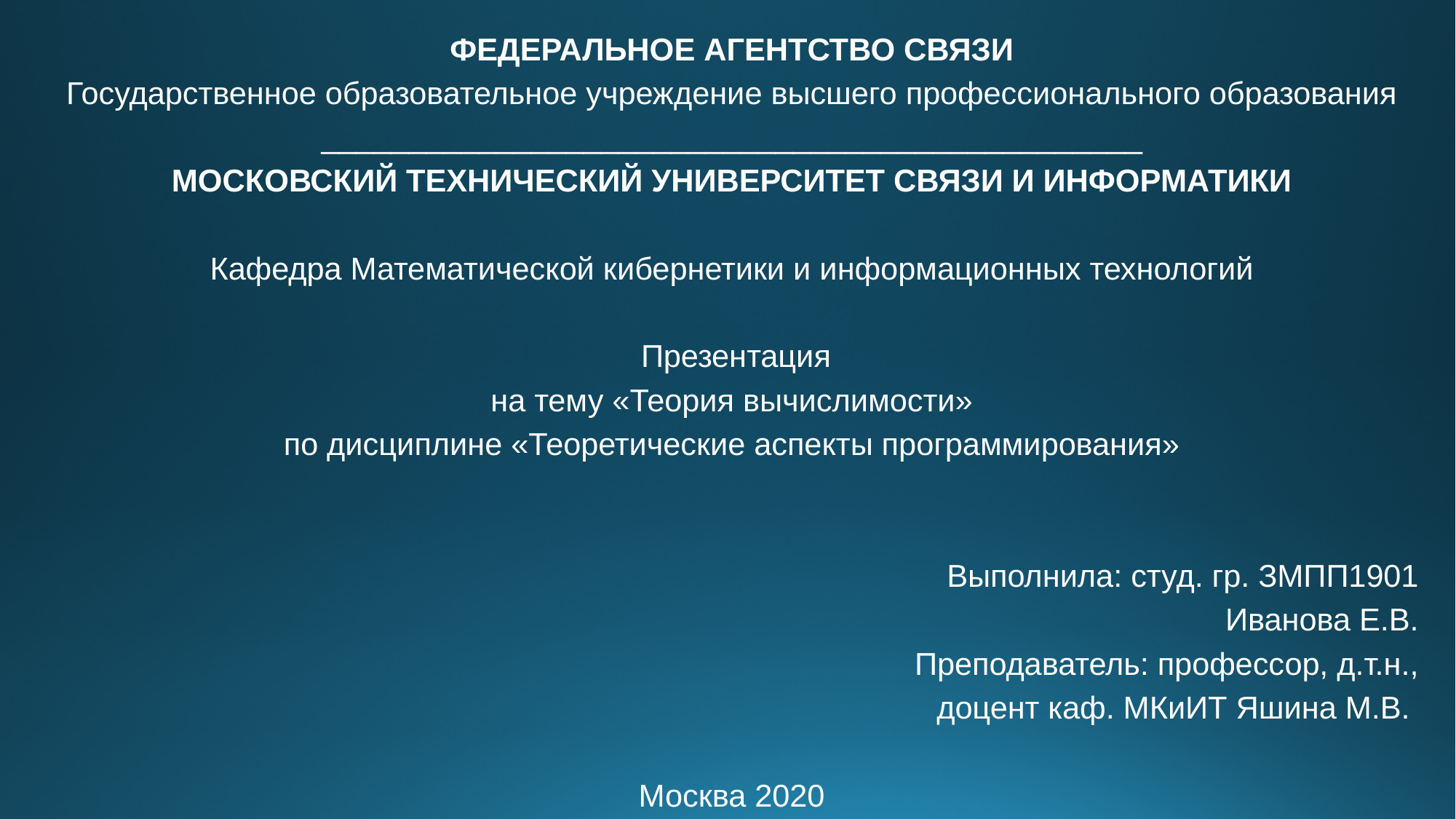

ФЕДЕРАЛЬНОЕ АГЕНТСТВО СВЯЗИ
Государственное образовательное учреждение высшего профессионального образования
_______________________________________________
МОСКОВСКИЙ ТЕХНИЧЕСКИЙ УНИВЕРСИТЕТ СВЯЗИ И ИНФОРМАТИКИ

Кафедра Математической кибернетики и информационных технологий

 Презентация
на тему «Теория вычислимости»
по дисциплине «Теоретические аспекты программирования»

                                                                        Выполнила: студ. гр. ЗМПП1901
                                                                                                             Иванова Е.В.
                                                                         Преподаватель: профессор, д.т.н.,
 доцент каф. МКиИТ Яшина М.В.

Москва 2020